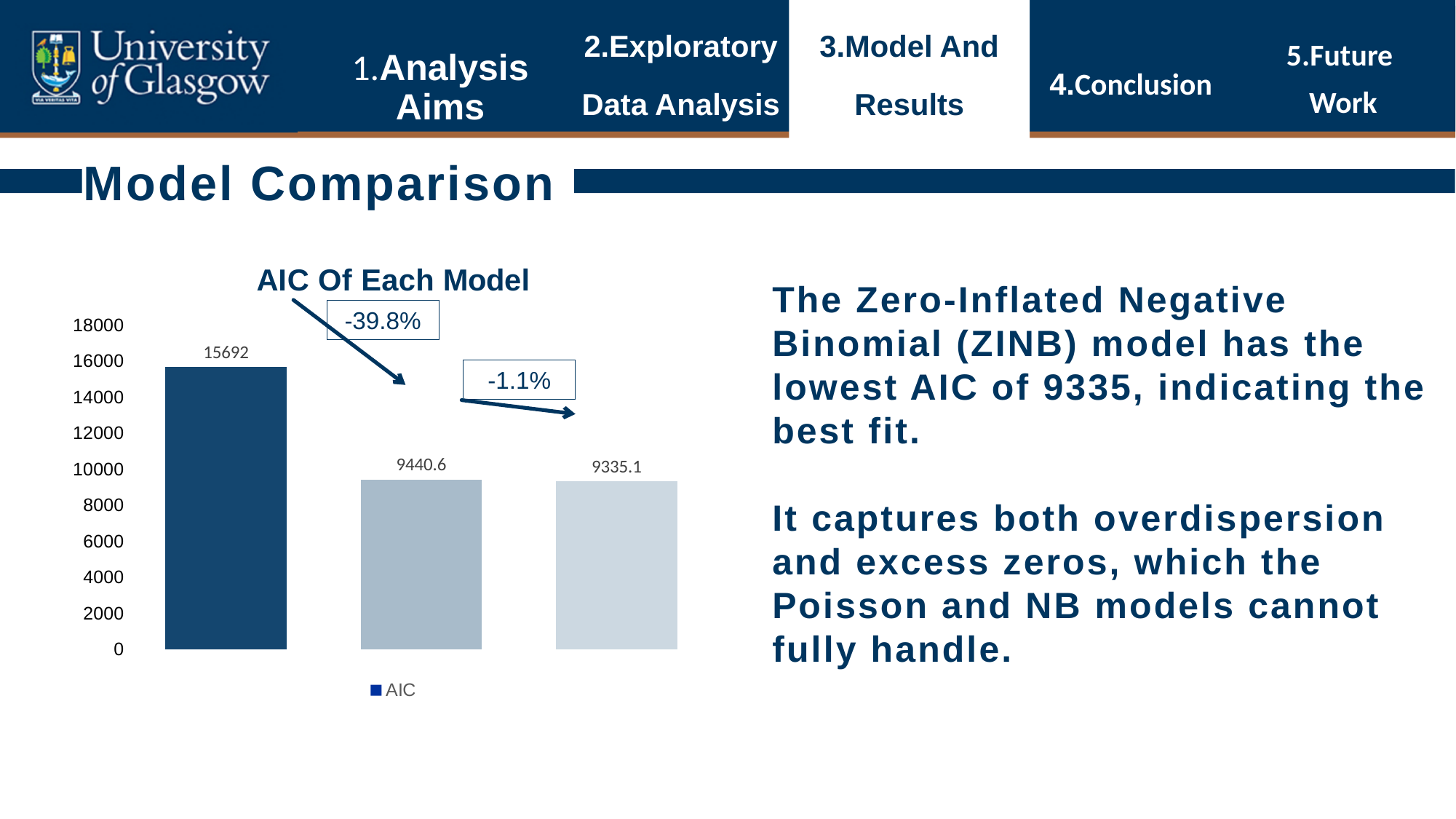

3.Model And Results

1.Analysis Aims
2.Exploratory Data Analysis
4.Conclusion
5.Future
Work
Model Comparison

### Chart: AIC Of Each Model

| Category | AIC |
|---|---|
| Poisson Model | 15692.0 |
| Negative binomial regression model | 9440.6 |
| Zero-Inflated Negtive Binomial Model | 9335.1 |
The Zero-Inflated Negative Binomial (ZINB) model has the lowest AIC of 9335, indicating the best fit.

It captures both overdispersion and excess zeros, which the Poisson and NB models cannot fully handle.
-39.8%
-1.1%

### Chart

| Category |  | time_at_shelter value |
|---|---|---|